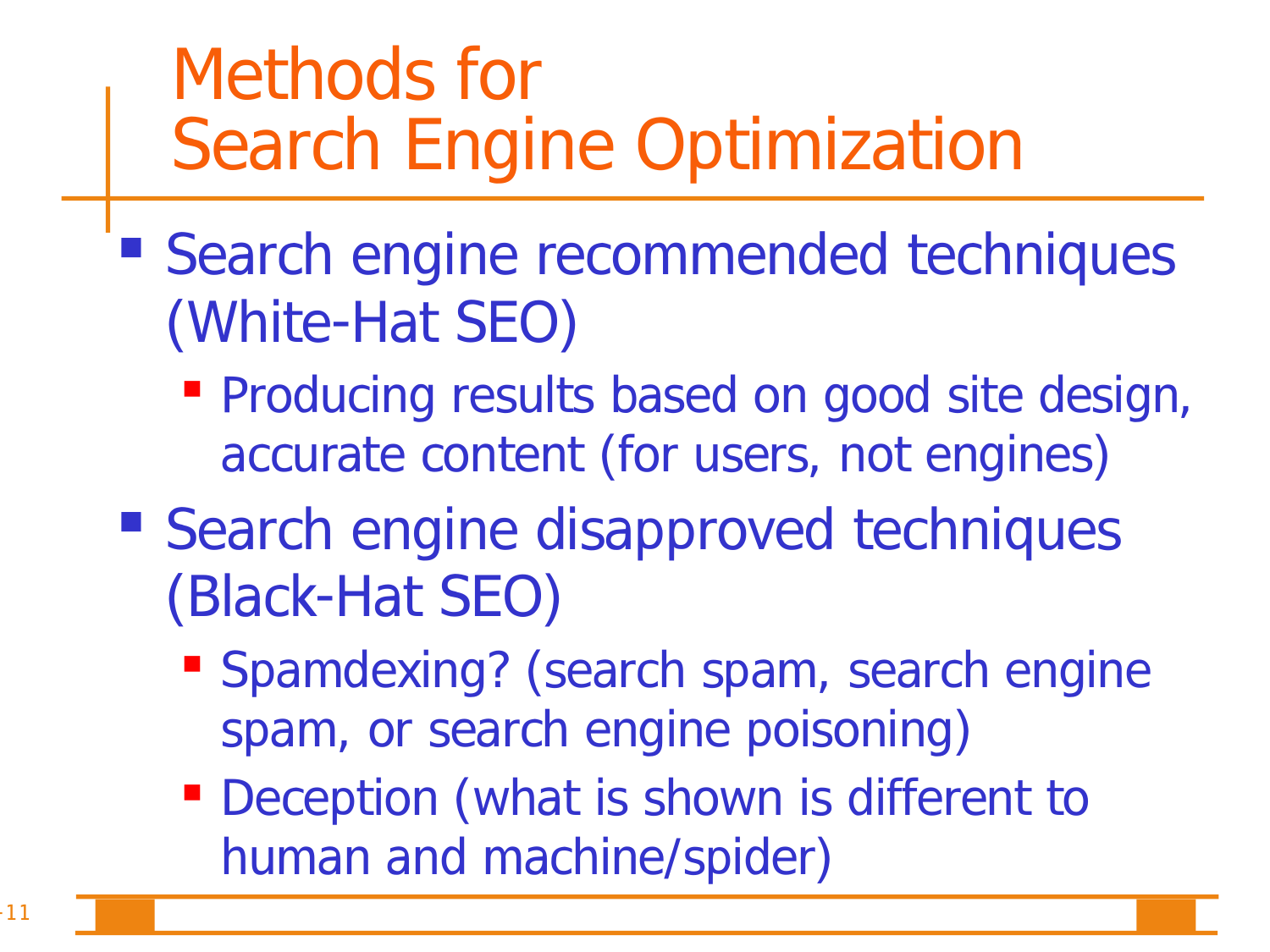

# Methods for Search Engine Optimization
Search engine recommended techniques (White-Hat SEO)
Producing results based on good site design, accurate content (for users, not engines)
Search engine disapproved techniques (Black-Hat SEO)
Spamdexing? (search spam, search engine spam, or search engine poisoning)
Deception (what is shown is different to human and machine/spider)